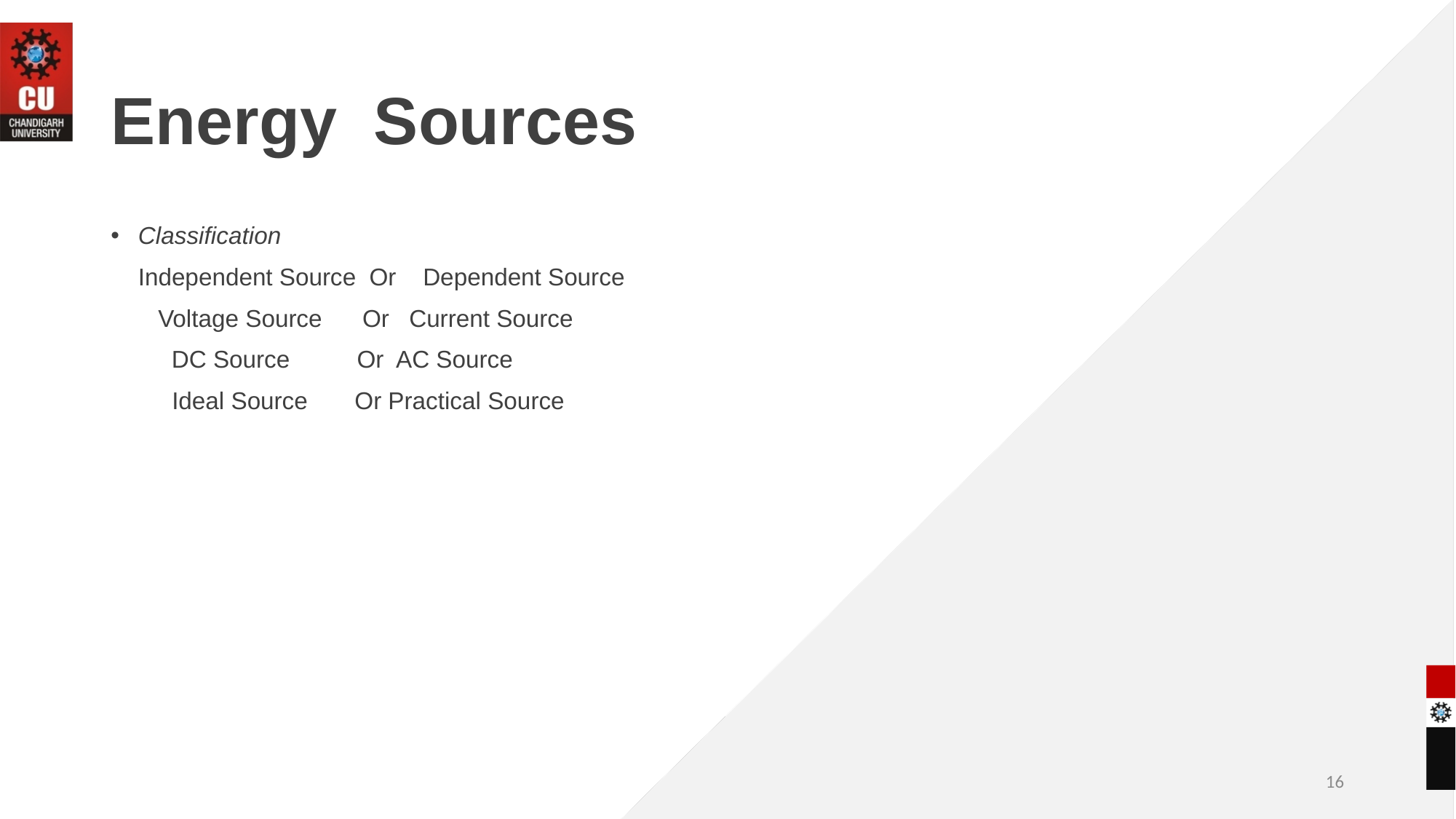

# Energy  Sources
Classification
	Independent Source  Or    Dependent Source
       Voltage Source      Or   Current Source
         DC Source          Or  AC Source
    	     Ideal Source       Or Practical Source

16